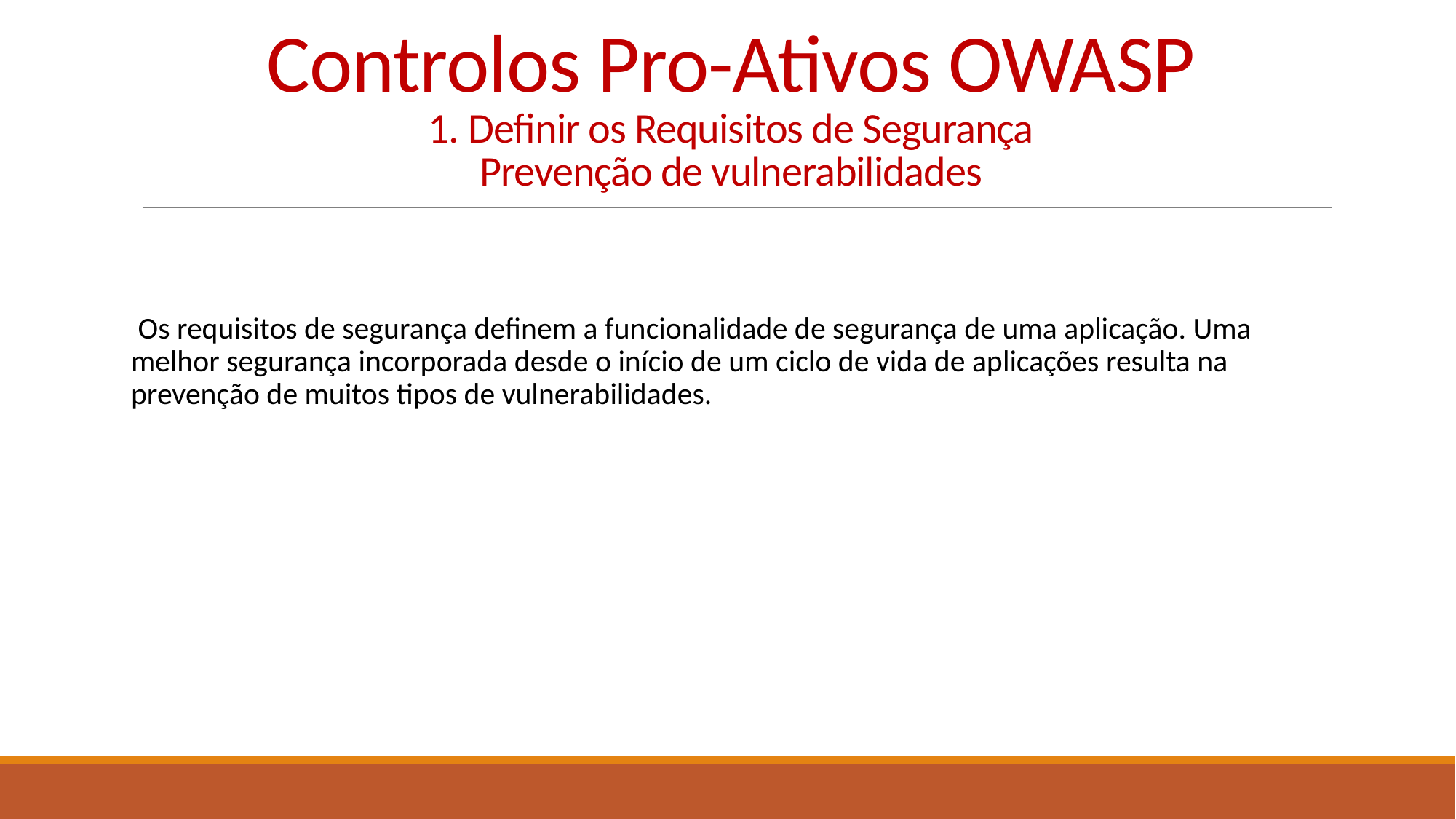

# Controlos Pro-Ativos OWASP 1. Definir os Requisitos de Segurança Prevenção de vulnerabilidades

 Os requisitos de segurança definem a funcionalidade de segurança de uma aplicação. Uma melhor segurança incorporada desde o início de um ciclo de vida de aplicações resulta na prevenção de muitos tipos de vulnerabilidades.